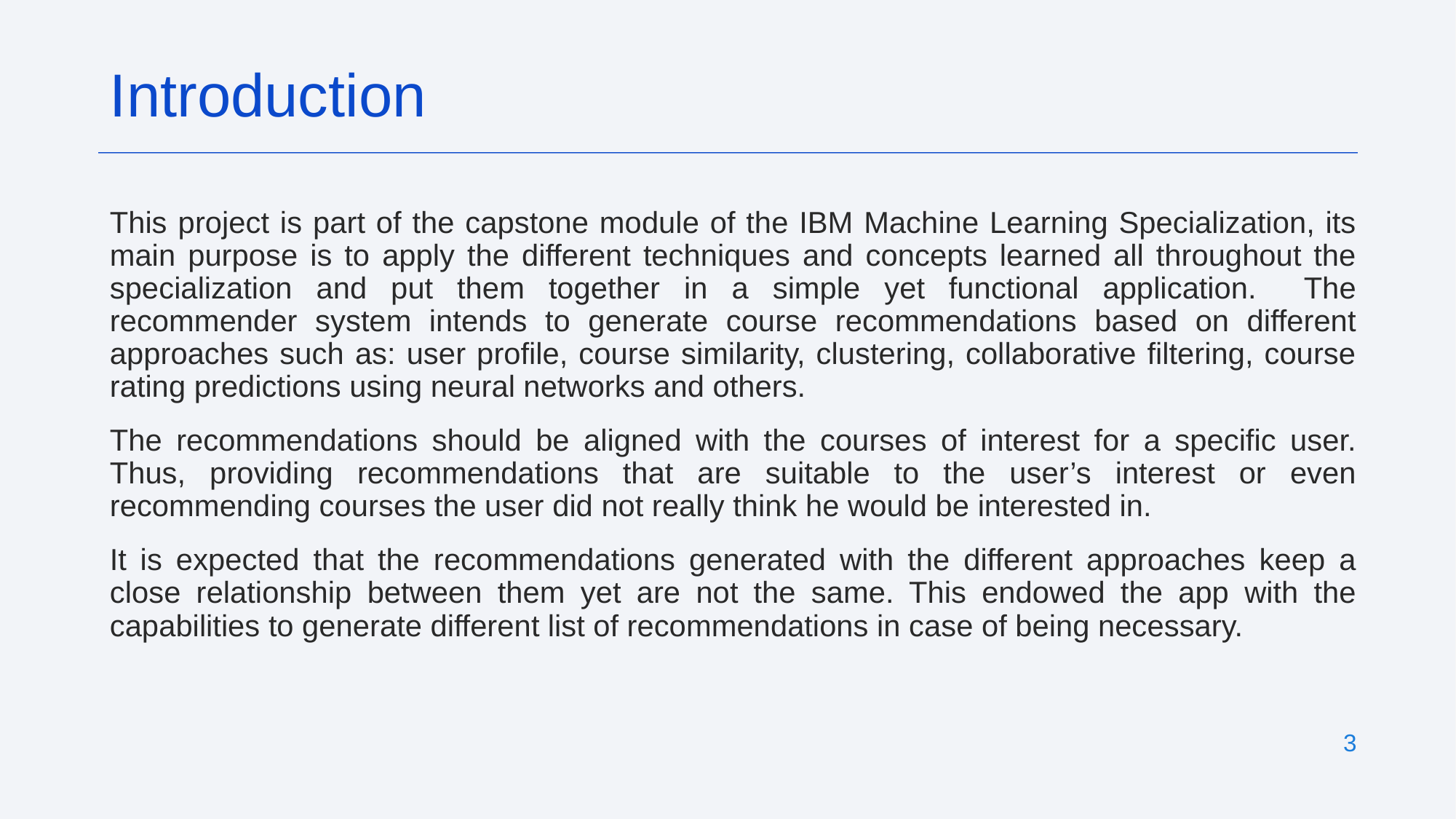

Introduction
This project is part of the capstone module of the IBM Machine Learning Specialization, its main purpose is to apply the different techniques and concepts learned all throughout the specialization and put them together in a simple yet functional application.  The recommender system intends to generate course recommendations based on different approaches such as: user profile, course similarity, clustering, collaborative filtering, course rating predictions using neural networks and others.
The recommendations should be aligned with the courses of interest for a specific user. Thus, providing recommendations that are suitable to the user’s interest or even recommending courses the user did not really think he would be interested in.
It is expected that the recommendations generated with the different approaches keep a close relationship between them yet are not the same. This endowed the app with the capabilities to generate different list of recommendations in case of being necessary.

3